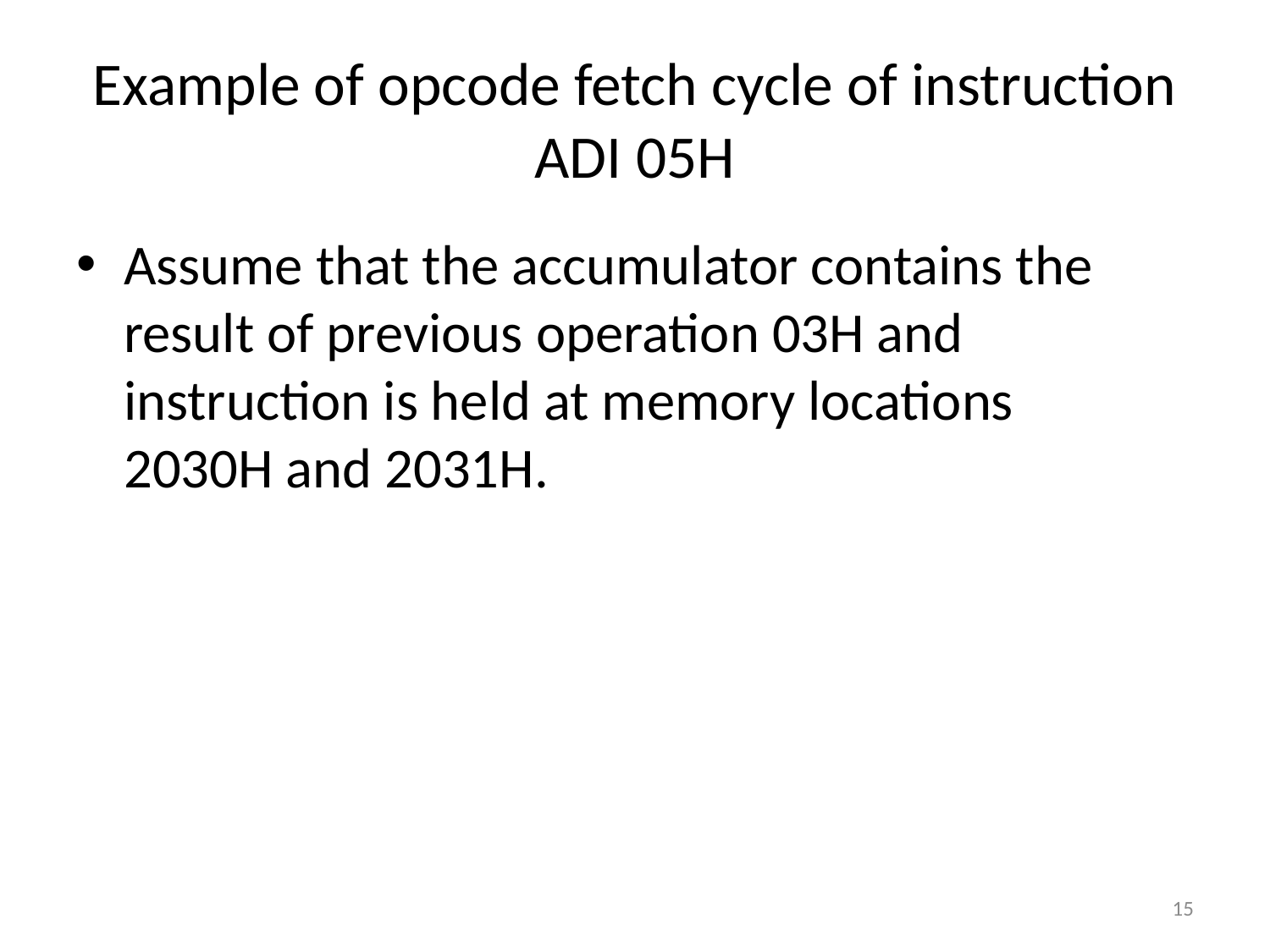

# Example of opcode fetch cycle of instruction ADI 05H
Assume that the accumulator contains the result of previous operation 03H and instruction is held at memory locations
2030H and 2031H.
15